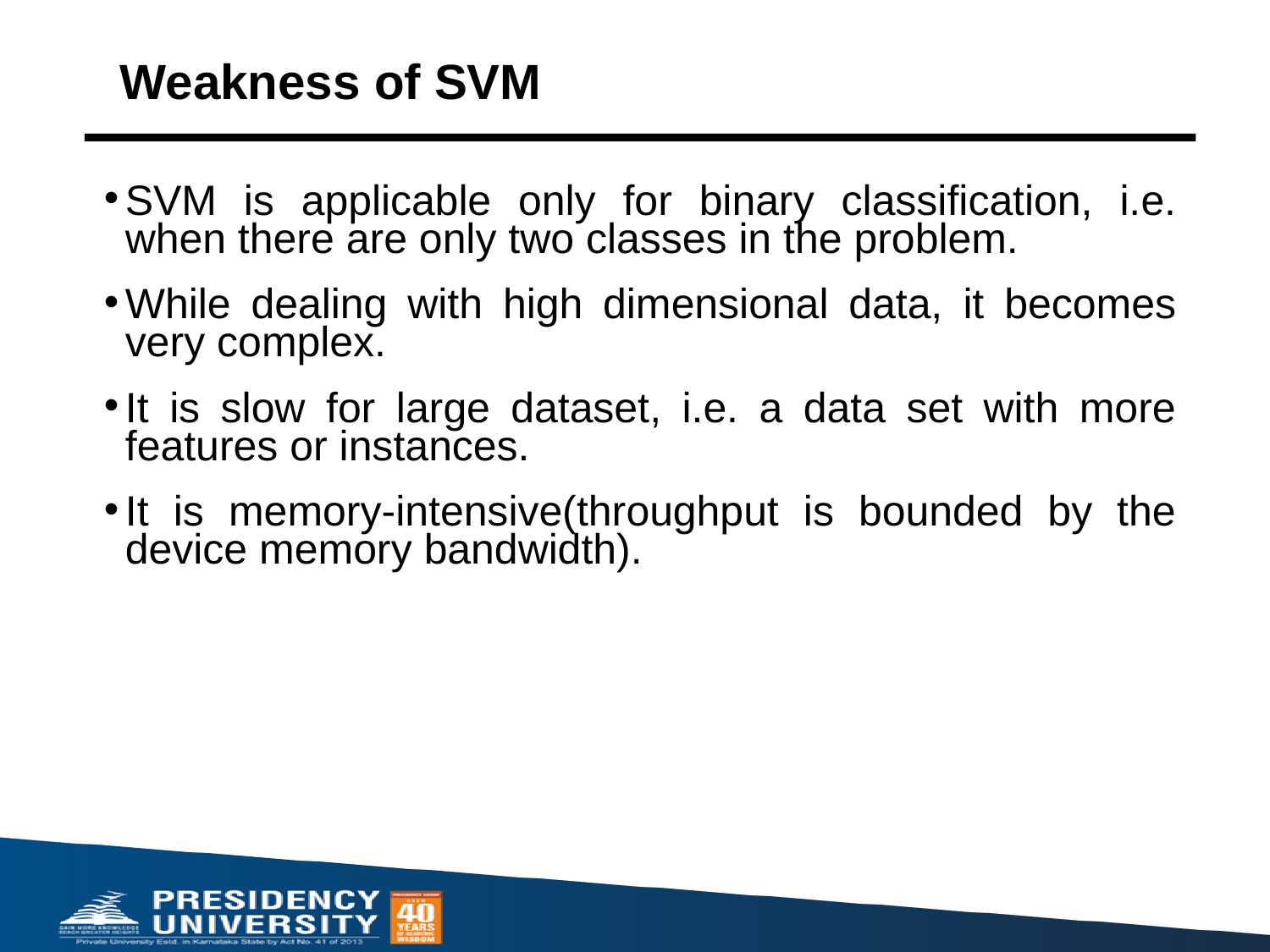

# Weakness of SVM
SVM is applicable only for binary classification, i.e. when there are only two classes in the problem.
While dealing with high dimensional data, it becomes very complex.
It is slow for large dataset, i.e. a data set with more features or instances.
It is memory-intensive(throughput is bounded by the device memory bandwidth).